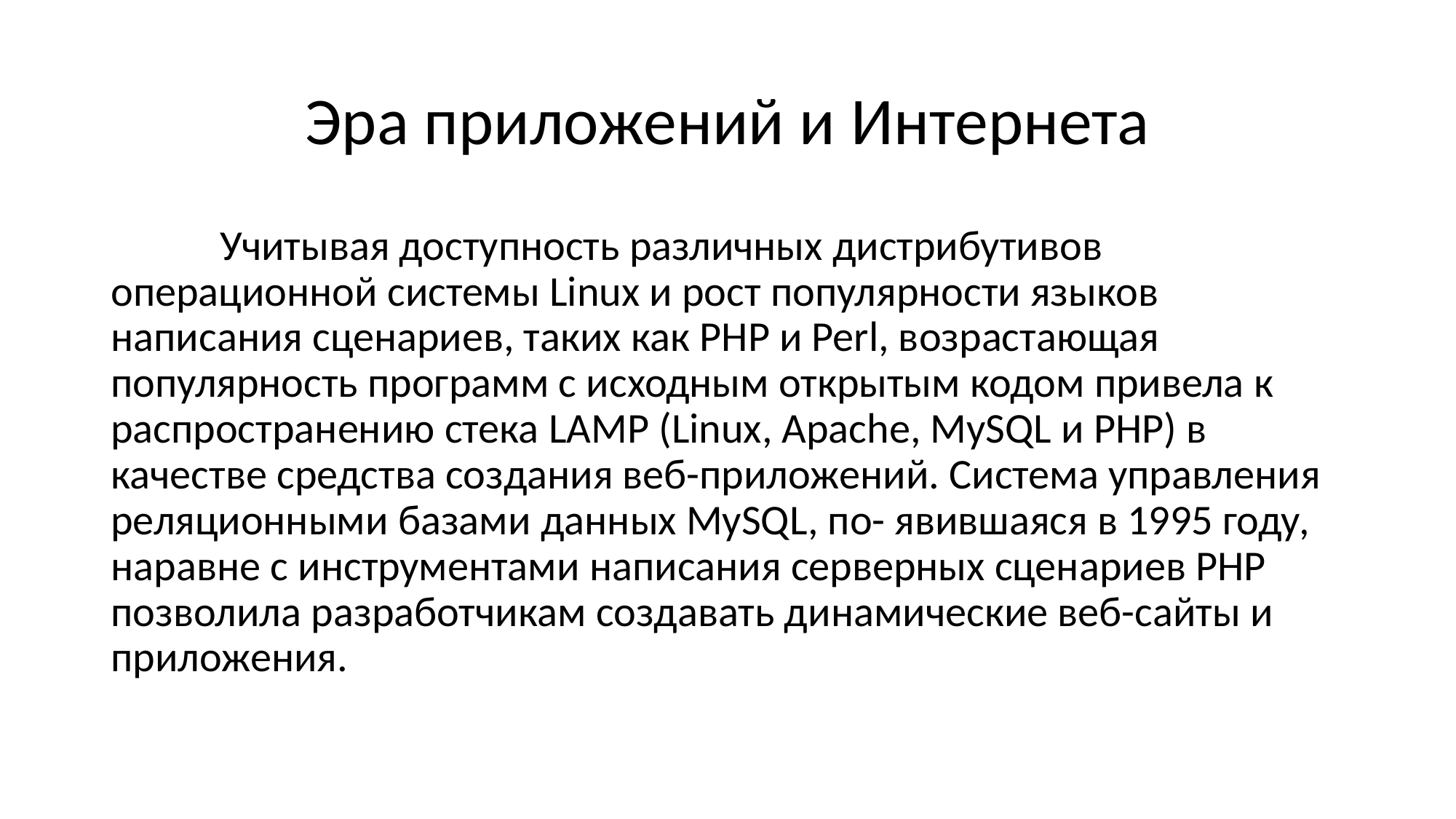

# Эра приложений и Интернета
	Учитывая доступность различных дистрибутивов операционной системы Linux и рост популярности языков написания сценариев, таких как PHP и Perl, возрастающая популярность программ с исходным открытым кодом привела к распространению стека LAMP (Linux, Apache, MySQL и PHP) в качестве средства создания веб-приложений. Система управления реляционными базами данных MySQL, по- явившаяся в 1995 году, наравне с инструментами написания серверных сценариев PHP позволила разработчикам создавать динамические веб-сайты и приложения.